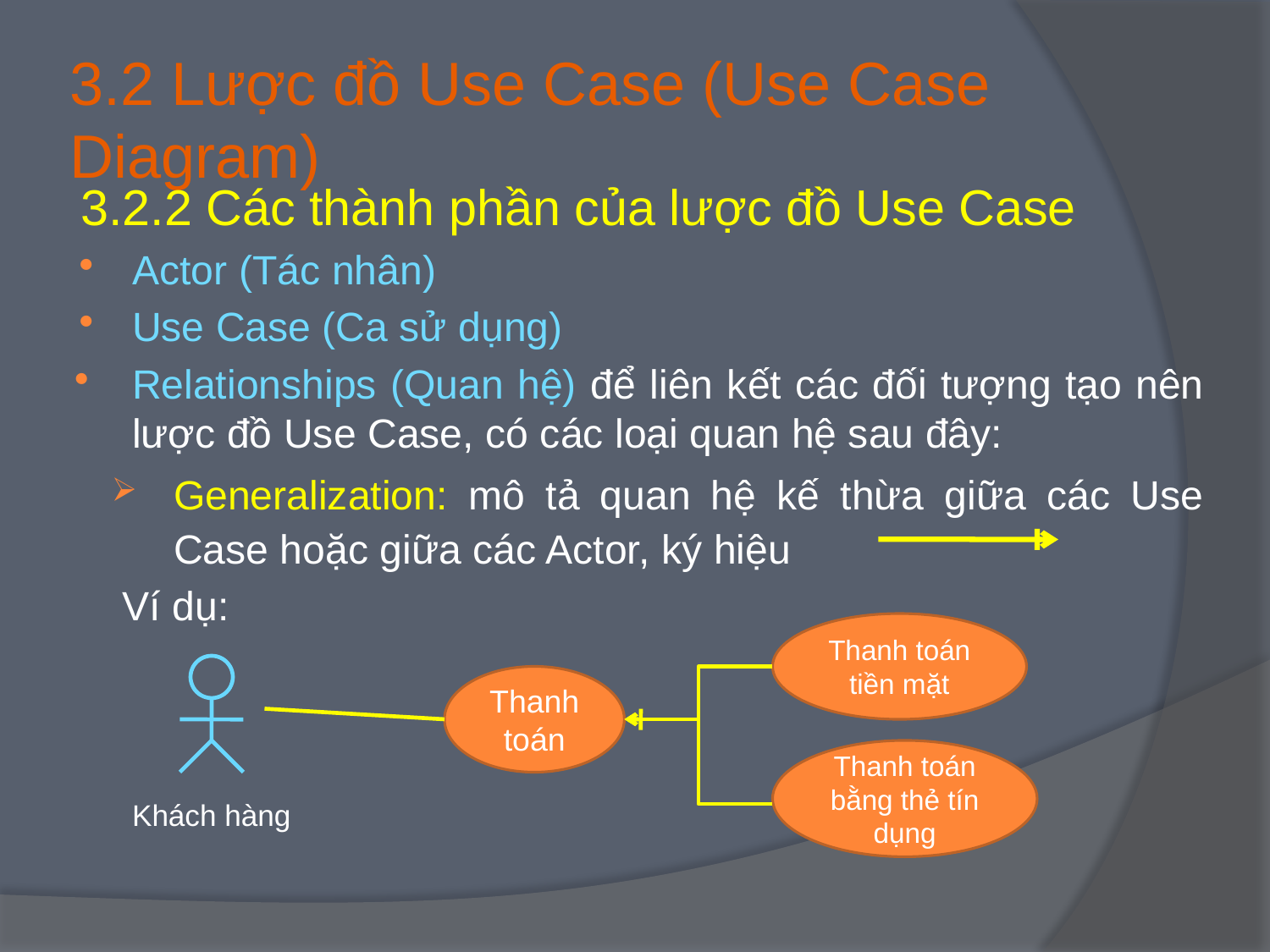

# 3.2 Lược đồ Use Case (Use Case Diagram)
3.2.2 Các thành phần của lược đồ Use Case
Actor (Tác nhân)
Use Case (Ca sử dụng)
Relationships (Quan hệ) để liên kết các đối tượng tạo nên lược đồ Use Case, có các loại quan hệ sau đây:
Generalization: mô tả quan hệ kế thừa giữa các Use Case hoặc giữa các Actor, ký hiệu
Ví dụ:

	Khách hàng

Thanh toán tiền mặt

Thanh toán
Thanh toán bằng thẻ tín dụng